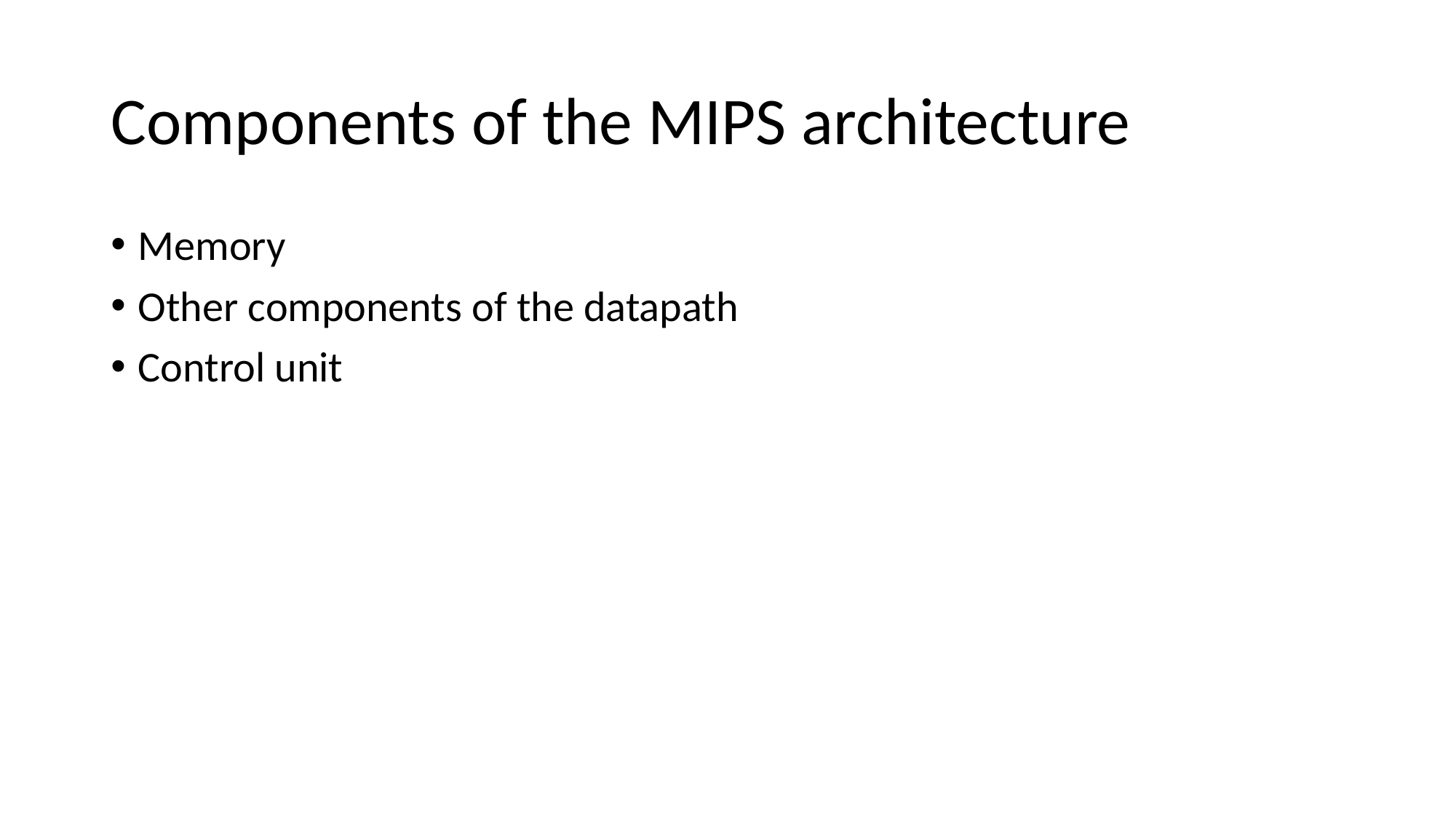

# Components of the MIPS architecture
Memory
Other components of the datapath
Control unit